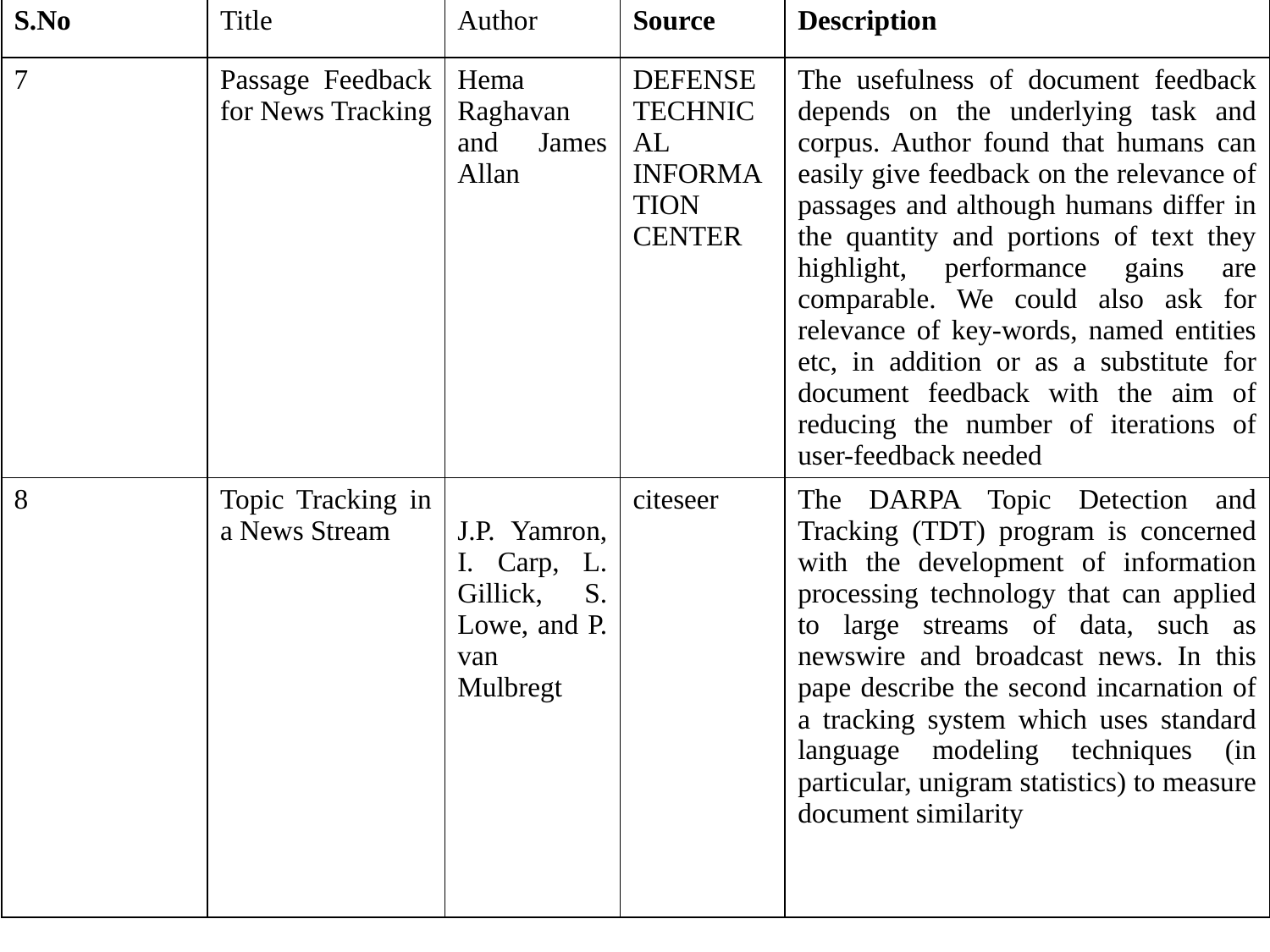

| S.No | Title | Author | Source | Description |
| --- | --- | --- | --- | --- |
| 7 | Passage Feedback for News Tracking | Hema Raghavan and James Allan | DEFENSE TECHNICAL INFORMATION CENTER | The usefulness of document feedback depends on the underlying task and corpus. Author found that humans can easily give feedback on the relevance of passages and although humans differ in the quantity and portions of text they highlight, performance gains are comparable. We could also ask for relevance of key-words, named entities etc, in addition or as a substitute for document feedback with the aim of reducing the number of iterations of user-feedback needed |
| 8 | Topic Tracking in a News Stream | J.P. Yamron, I. Carp, L. Gillick, S. Lowe, and P. van Mulbregt | citeseer | The DARPA Topic Detection and Tracking (TDT) program is concerned with the development of information processing technology that can applied to large streams of data, such as newswire and broadcast news. In this pape describe the second incarnation of a tracking system which uses standard language modeling techniques (in particular, unigram statistics) to measure document similarity |